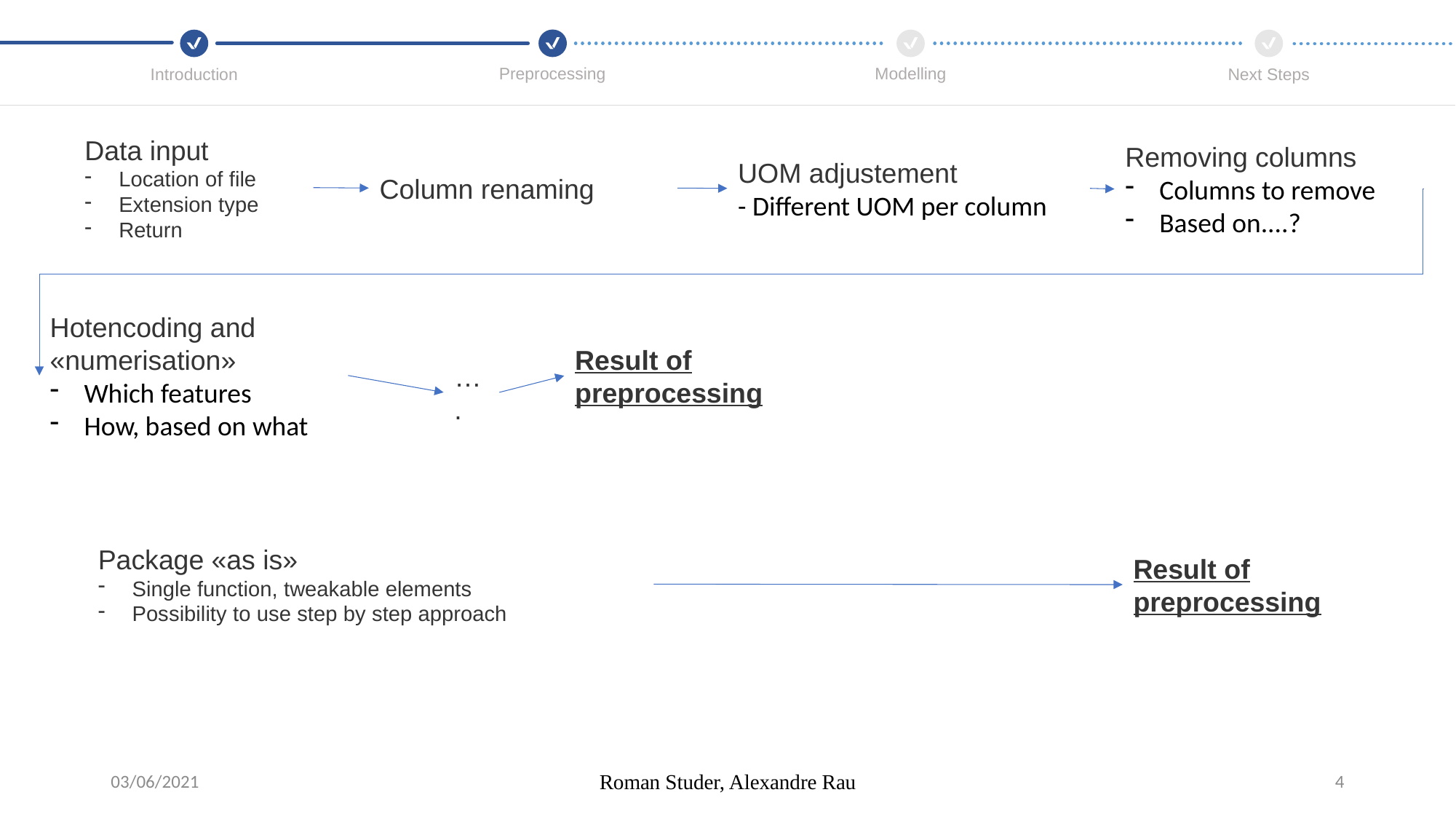

Modelling
Preprocessing
Introduction
Next Steps
Data input
Location of file
Extension type
Return
Removing columns
Columns to remove
Based on....?
UOM adjustement
- Different UOM per column
Column renaming
Hotencoding and «numerisation»
Which features
How, based on what
Result of preprocessing
….
Package «as is»
Single function, tweakable elements
Possibility to use step by step approach
Result of preprocessing
03/06/2021
Roman Studer, Alexandre Rau
4